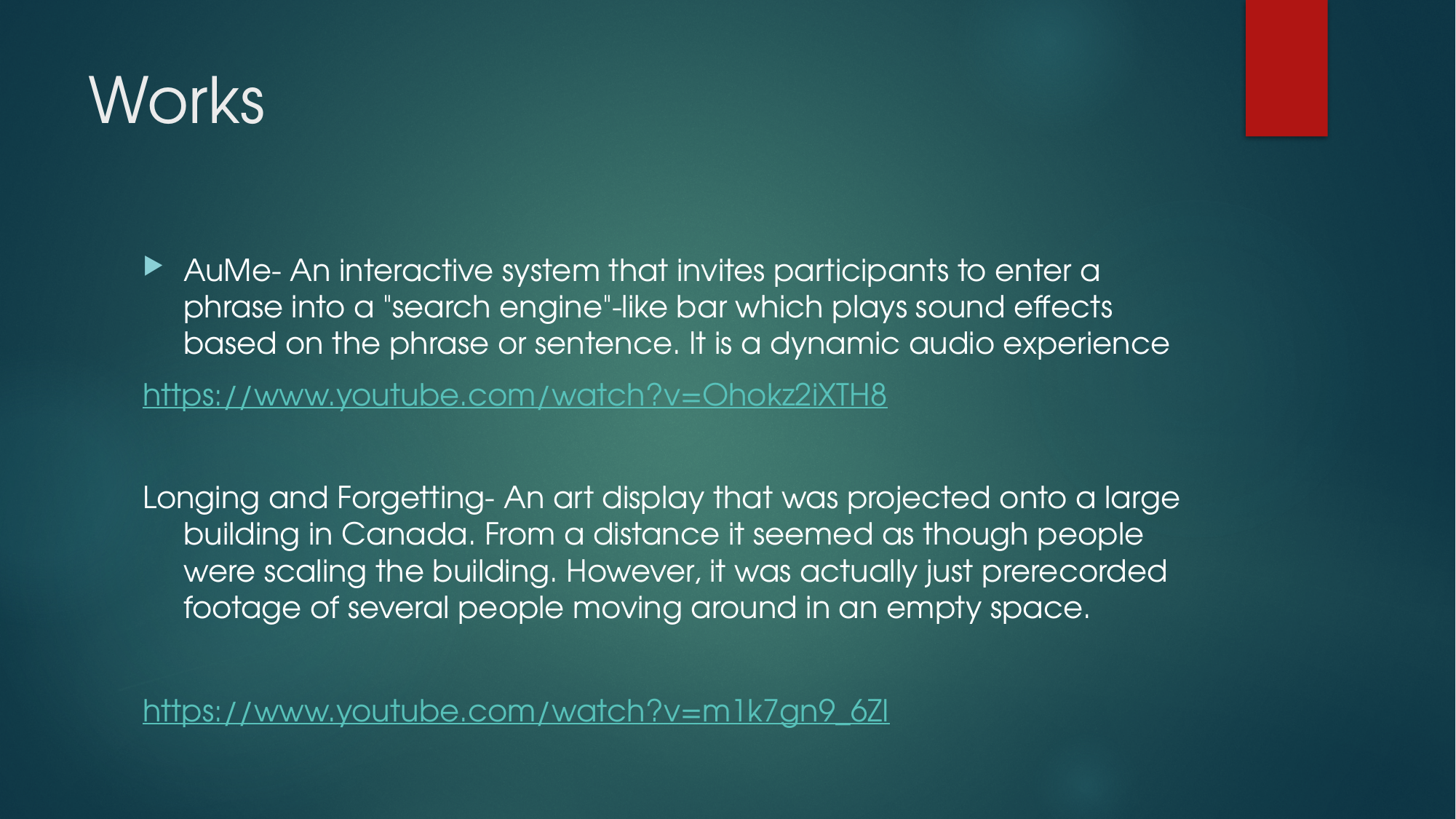

# Works
AuMe- An interactive system that invites participants to enter a phrase into a "search engine"-like bar which plays sound effects based on the phrase or sentence. It is a dynamic audio experience
https://www.youtube.com/watch?v=Ohokz2iXTH8

Longing and Forgetting- An art display that was projected onto a large building in Canada. From a distance it seemed as though people were scaling the building. However, it was actually just prerecorded footage of several people moving around in an empty space.

https://www.youtube.com/watch?v=m1k7gn9_6ZI